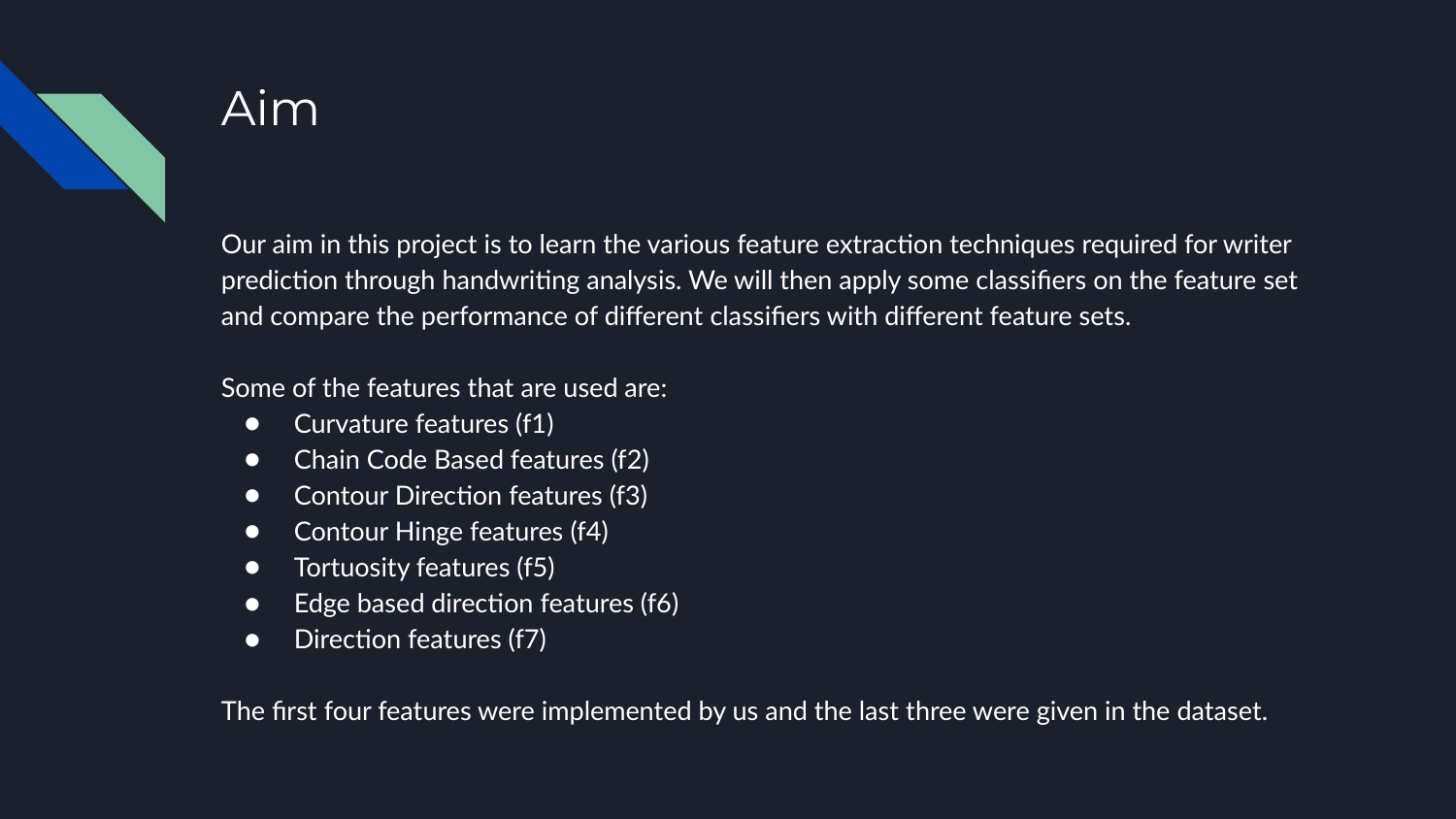

# Aim
Our aim in this project is to learn the various feature extraction techniques required for writer prediction through handwriting analysis. We will then apply some classifiers on the feature set and compare the performance of different classifiers with different feature sets.

Some of the features that are used are:
Curvature features (f1)
Chain Code Based features (f2)
Contour Direction features (f3)
Contour Hinge features (f4)
Tortuosity features (f5)
Edge based direction features (f6)
Direction features (f7)

The first four features were implemented by us and the last three were given in the dataset.